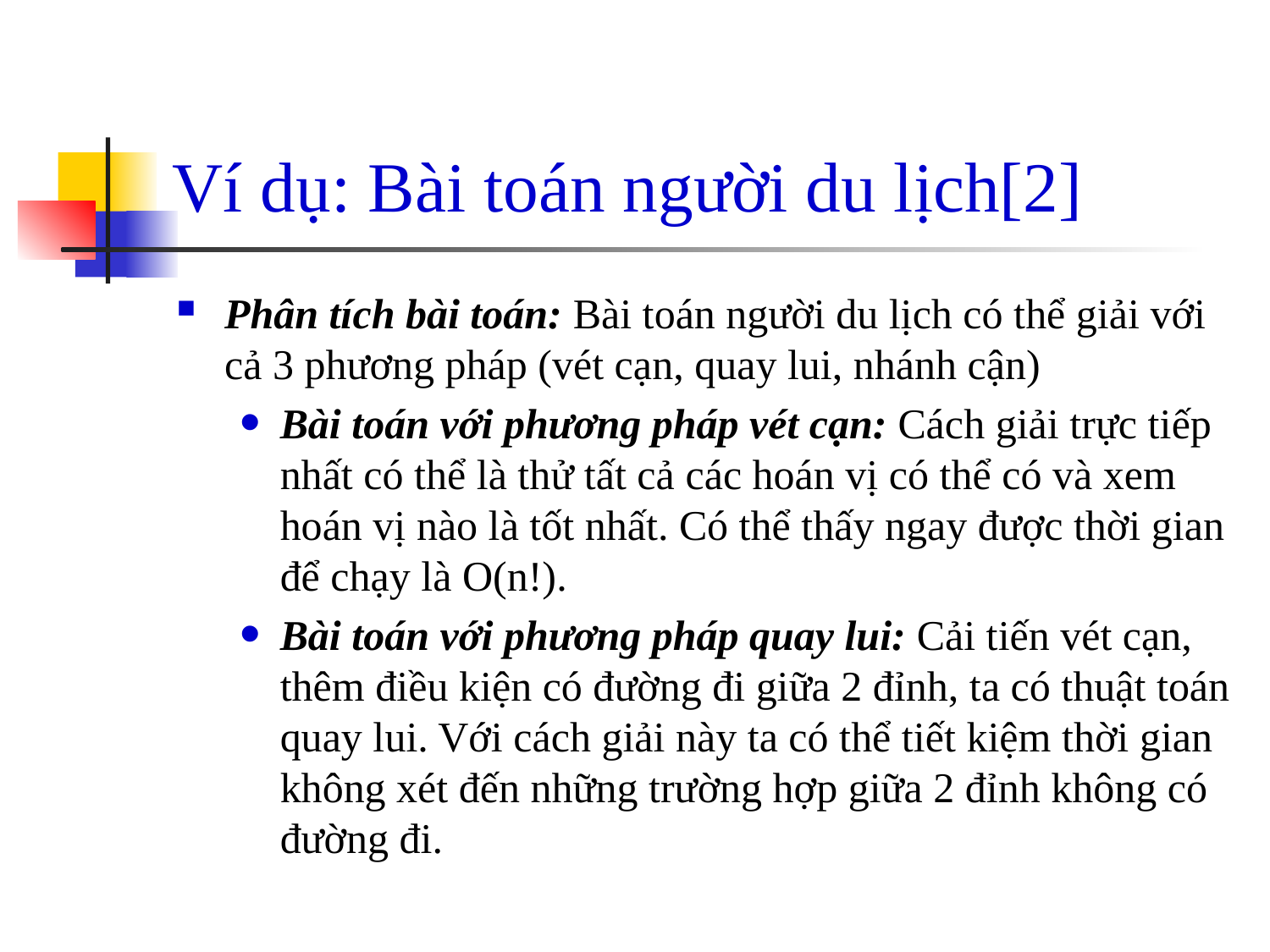

# Ví dụ: Bài toán người du lịch[2]
Phân tích bài toán: Bài toán người du lịch có thể giải với cả 3 phương pháp (vét cạn, quay lui, nhánh cận)
Bài toán với phương pháp vét cạn: Cách giải trực tiếp nhất có thể là thử tất cả các hoán vị có thể có và xem hoán vị nào là tốt nhất. Có thể thấy ngay được thời gian để chạy là O(n!).
Bài toán với phương pháp quay lui: Cải tiến vét cạn, thêm điều kiện có đường đi giữa 2 đỉnh, ta có thuật toán quay lui. Với cách giải này ta có thể tiết kiệm thời gian không xét đến những trường hợp giữa 2 đỉnh không có đường đi.